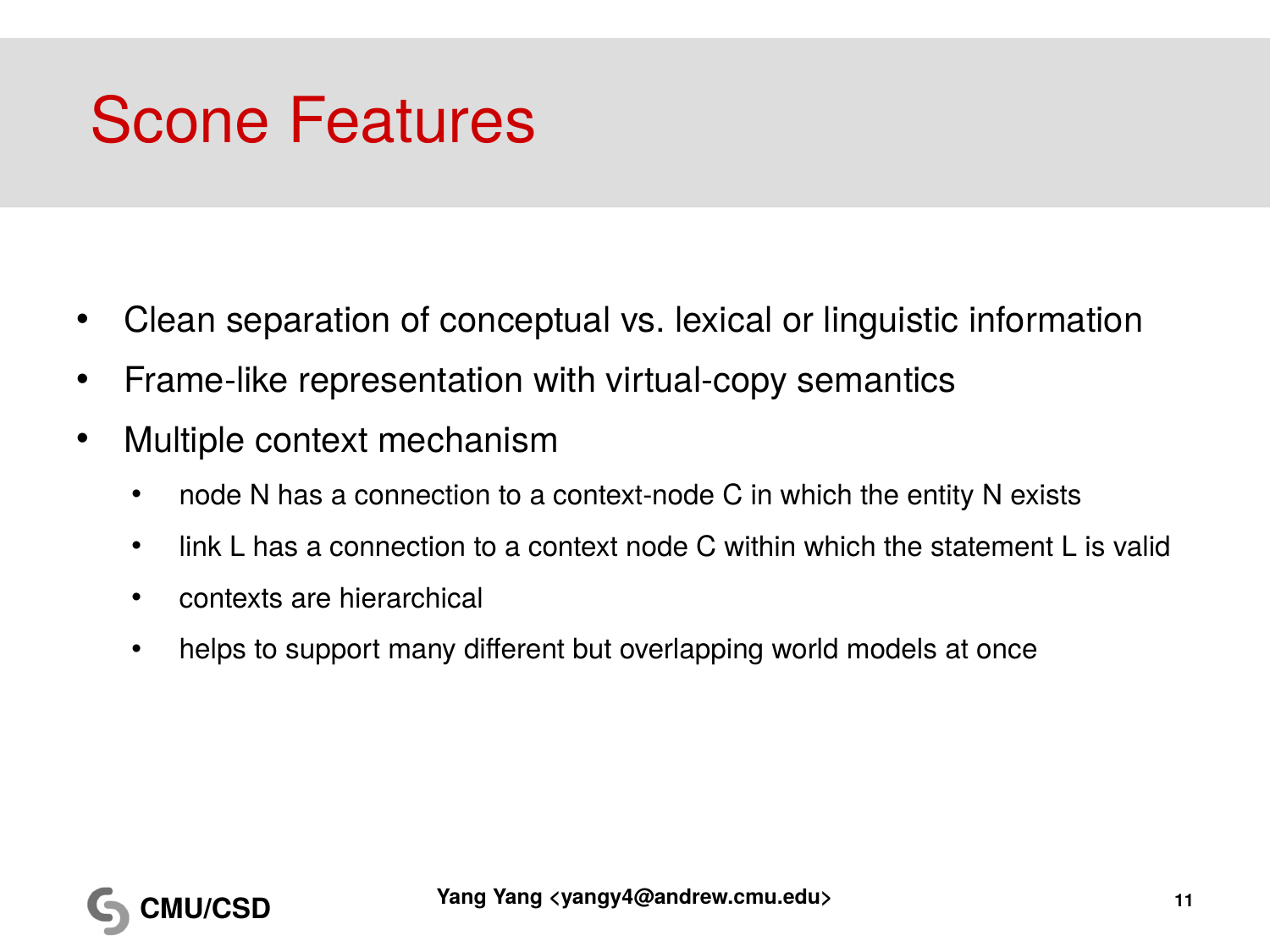

# Scone Features

Clean separation of conceptual vs. lexical or linguistic information
Frame-like representation with virtual-copy semantics
Multiple context mechanism
node N has a connection to a context-node C in which the entity N exists
link L has a connection to a context node C within which the statement L is valid
contexts are hierarchical
helps to support many different but overlapping world models at once

Yang Yang <yangy4@andrew.cmu.edu>
11